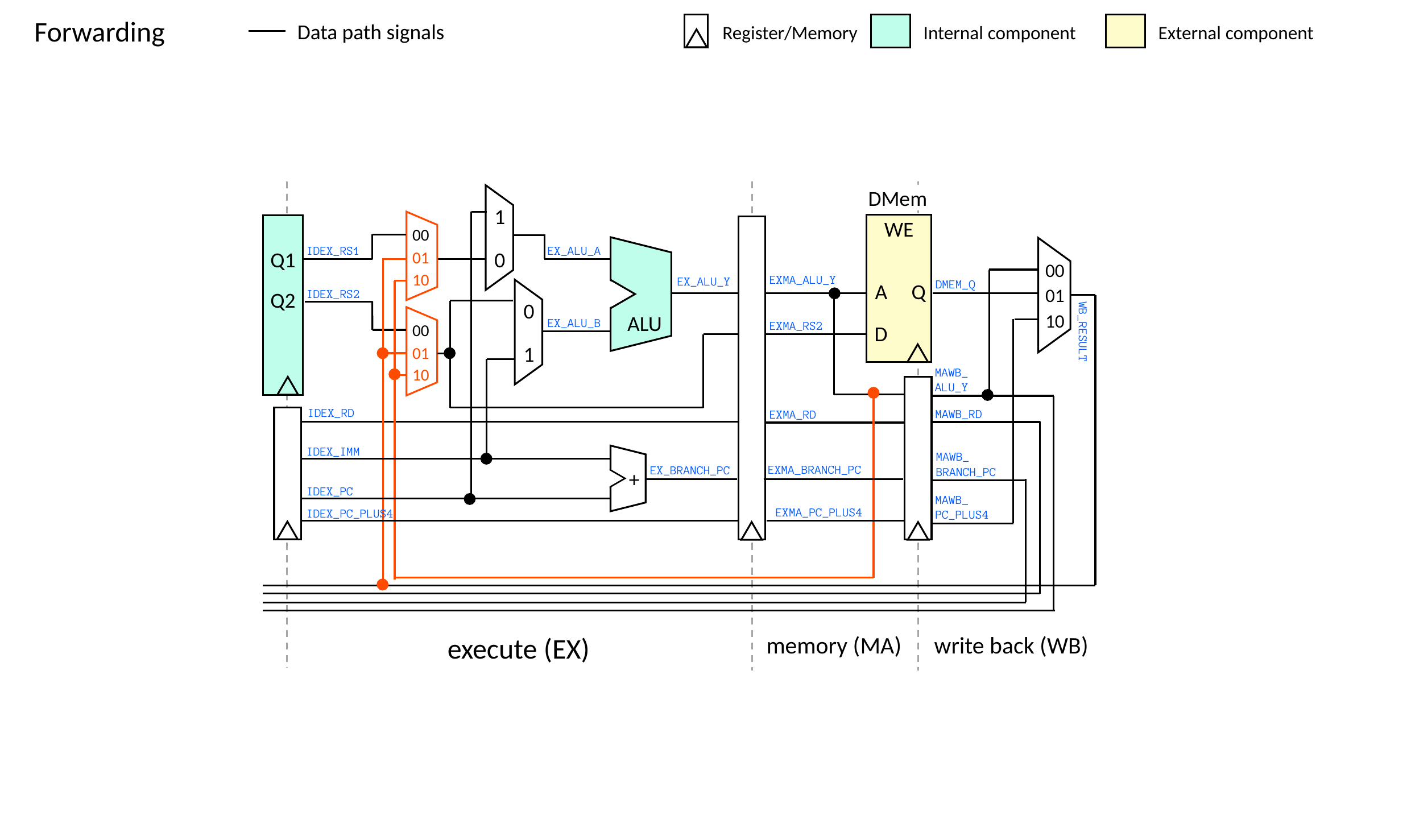

Forwarding
Data path signals

Register/Memory
Internal component
External component

DMem
1

WE

00

EX_ALU_A
IDEX_RS1
0
Q1
01
00
10
EXMA_ALU_Y
EX_ALU_Y
DMEM_Q
A
Q

01
IDEX_RS2
Q2

0
10
ALU
EX_ALU_B
EXMA_RS2

00
D
WB_RESULT

1
01

MAWB_
ALU_Y
10

IDEX_RD
MAWB_RD
EXMA_RD

IDEX_IMM

MAWB_
BRANCH_PC

EXMA_BRANCH_PC
EX_BRANCH_PC
+
IDEX_PC
MAWB_
PC_PLUS4

EXMA_PC_PLUS4
IDEX_PC_PLUS4

execute (EX)
memory (MA)
write back (WB)